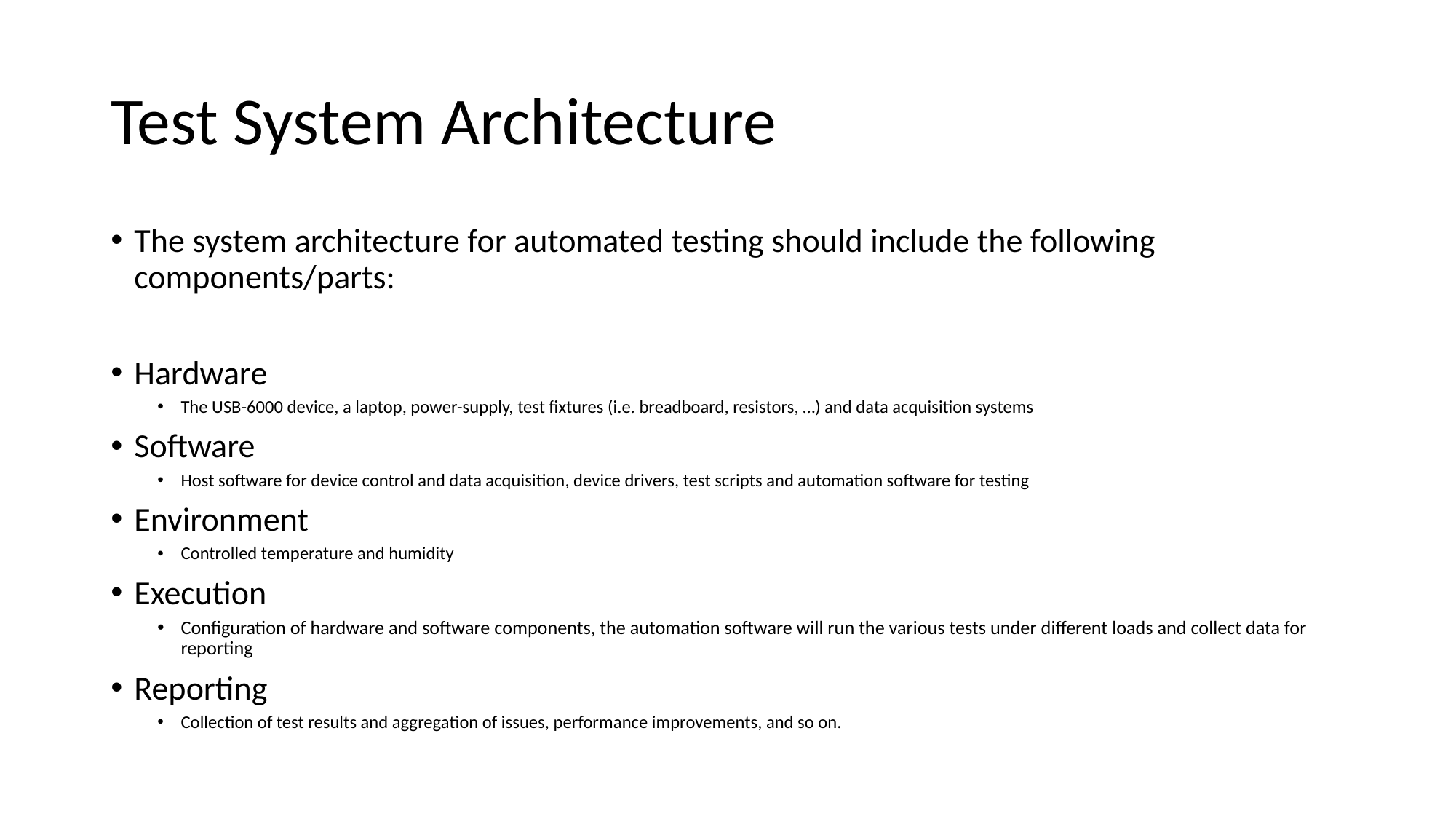

# Test System Architecture
The system architecture for automated testing should include the following components/parts:

Hardware
The USB-6000 device, a laptop, power-supply, test fixtures (i.e. breadboard, resistors, …) and data acquisition systems
Software
Host software for device control and data acquisition, device drivers, test scripts and automation software for testing
Environment
Controlled temperature and humidity
Execution
Configuration of hardware and software components, the automation software will run the various tests under different loads and collect data for reporting
Reporting
Collection of test results and aggregation of issues, performance improvements, and so on.